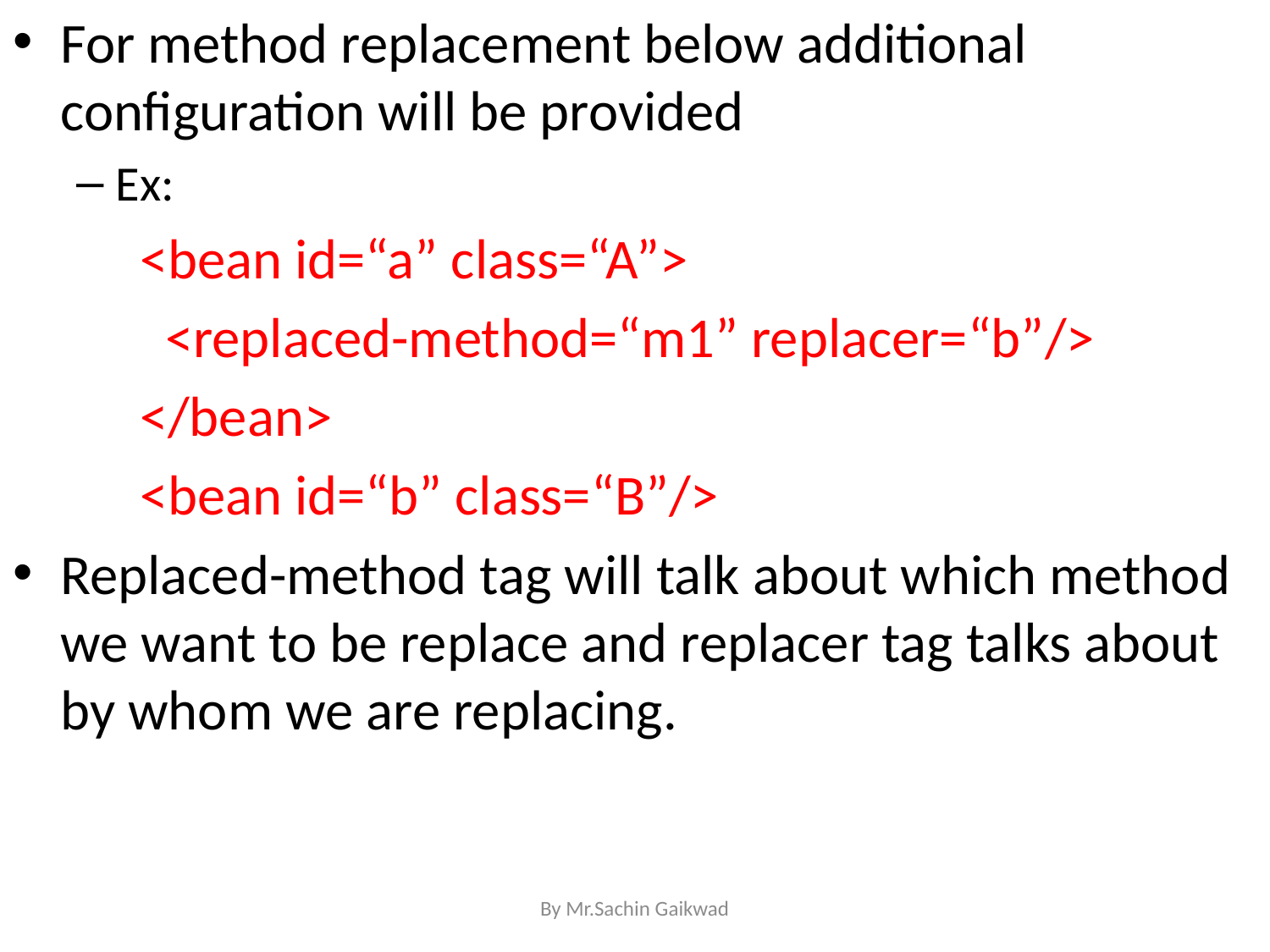

For method replacement below additional configuration will be provided
Ex:
	<bean id=“a” class=“A”>
	  <replaced-method=“m1” replacer=“b”/>
	</bean>
	<bean id=“b” class=“B”/>
Replaced-method tag will talk about which method we want to be replace and replacer tag talks about by whom we are replacing.

By Mr.Sachin Gaikwad